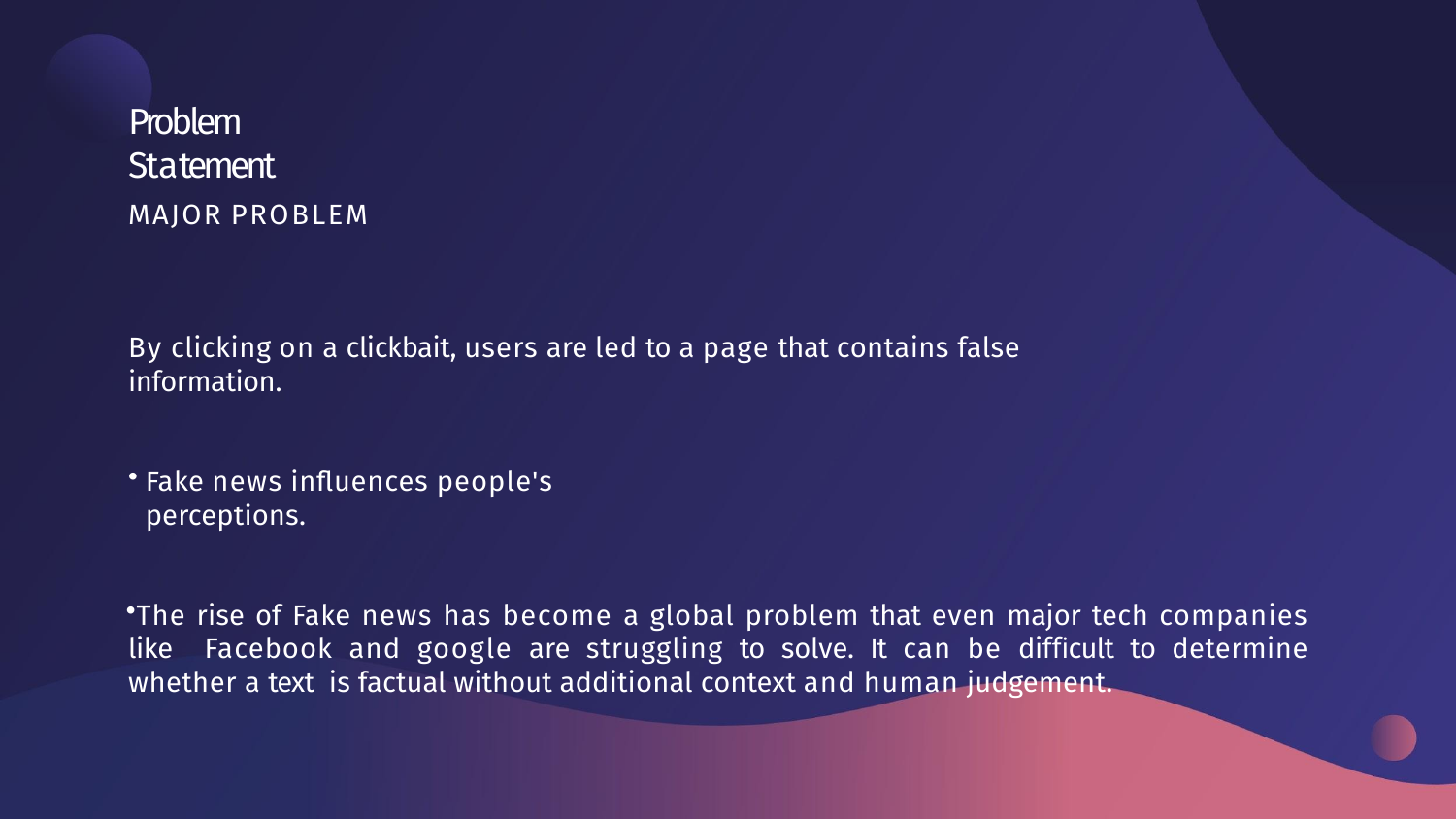

# Problem Statement
MAJOR PROBLEM
By clicking on a clickbait, users are led to a page that contains false information.
Fake news inﬂuences people's perceptions.
The rise of Fake news has become a global problem that even major tech companies like  Facebook and google are struggling to solve. It can be diﬃcult to determine whether a text  is factual without additional context and human judgement.